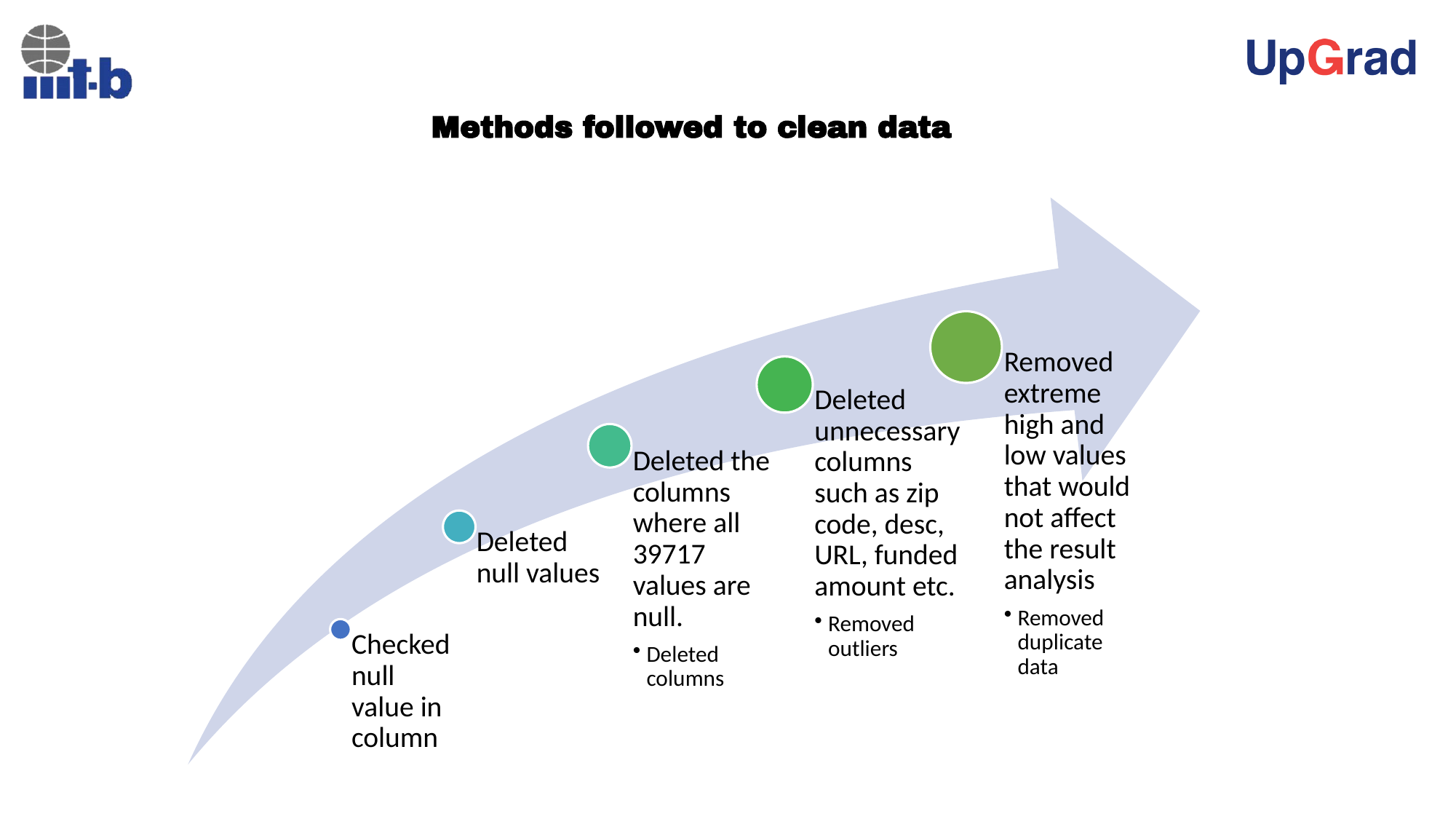

# Methods followed to clean data
Checked null value in column
Deleted null values
Deleted the columns where all 39717 values are null.
Deleted columns
Deleted unnecessary columns such as zip code, desc, URL, funded amount etc.
Removed outliers
Removed extreme high and low values that would not affect the result analysis
Removed duplicate data